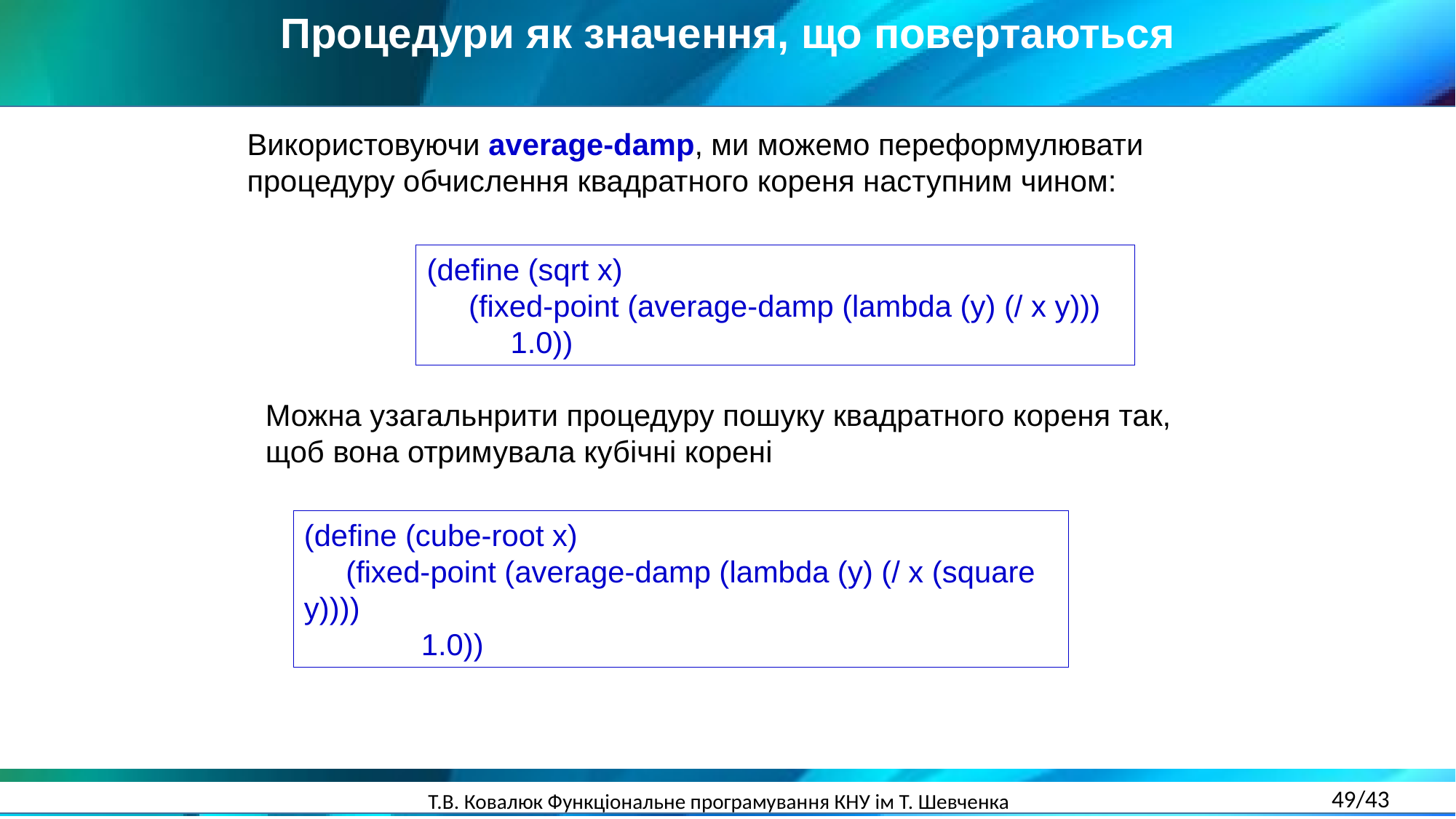

Процедури як значення, що повертаються
Використовуючи average-damp, ми можемо переформулювати процедуру обчислення квадратного кореня наступним чином:
(define (sqrt x)
     (fixed-point (average-damp (lambda (y) (/ x y)))
          1.0))
Можна узагальнрити процедуру пошуку квадратного кореня так,
щоб вона отримувала кубічні корені
(define (cube-root x)
     (fixed-point (average-damp (lambda (y) (/ x (square y))))
              1.0))
49